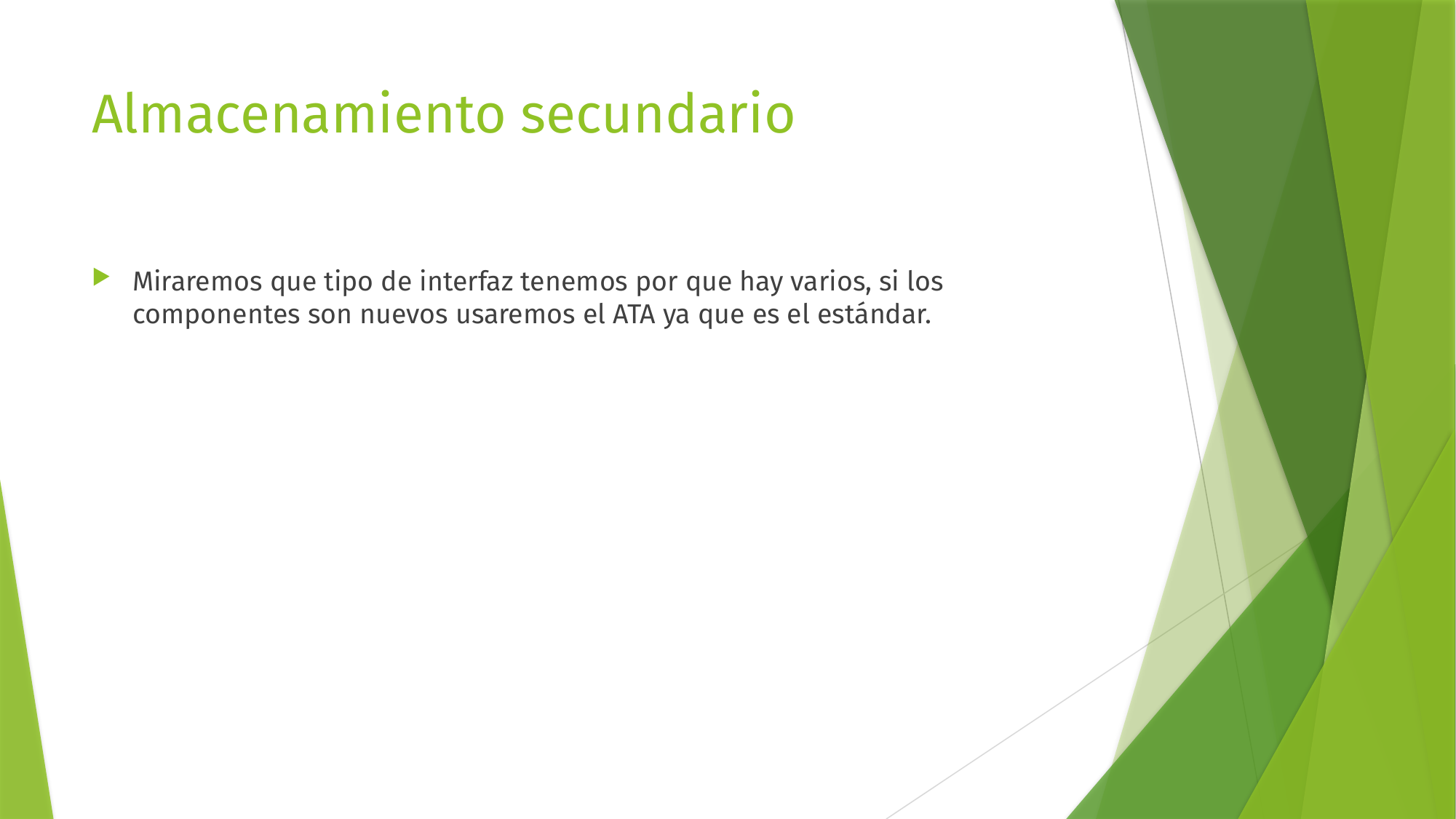

# Almacenamiento secundario
Miraremos que tipo de interfaz tenemos por que hay varios, si los componentes son nuevos usaremos el ATA ya que es el estándar.